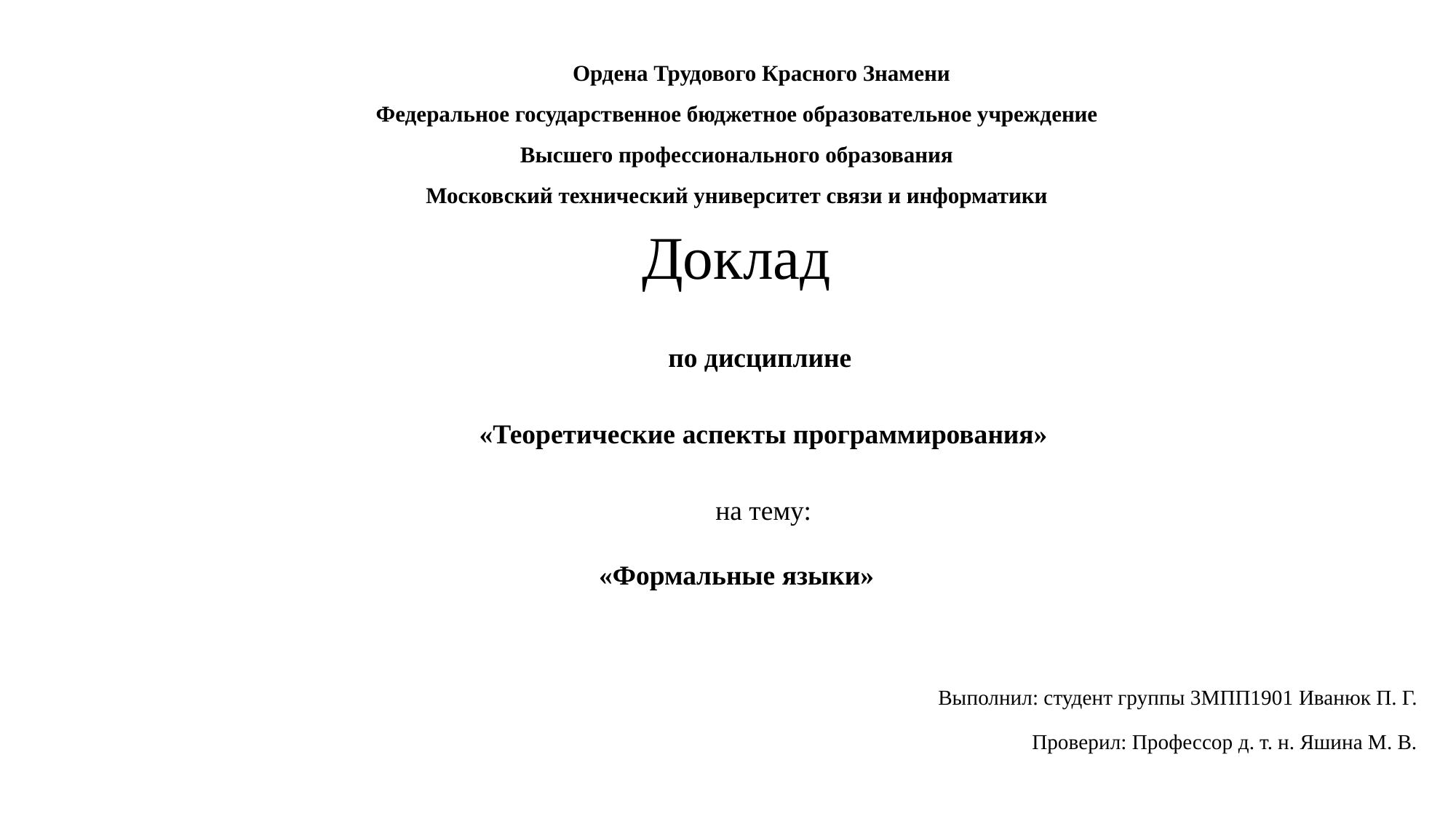

# Ордена Трудового Красного Знамени Федеральное государственное бюджетное образовательное учреждение Высшего профессионального образования Московский технический университет связи и информатики
Доклад
по дисциплине
«Теоретические аспекты программирования»
на тему:
«Формальные языки»
Выполнил: студент группы 3МПП1901 Иванюк П. Г.
Проверил: Профессор д. т. н. Яшина М. В.